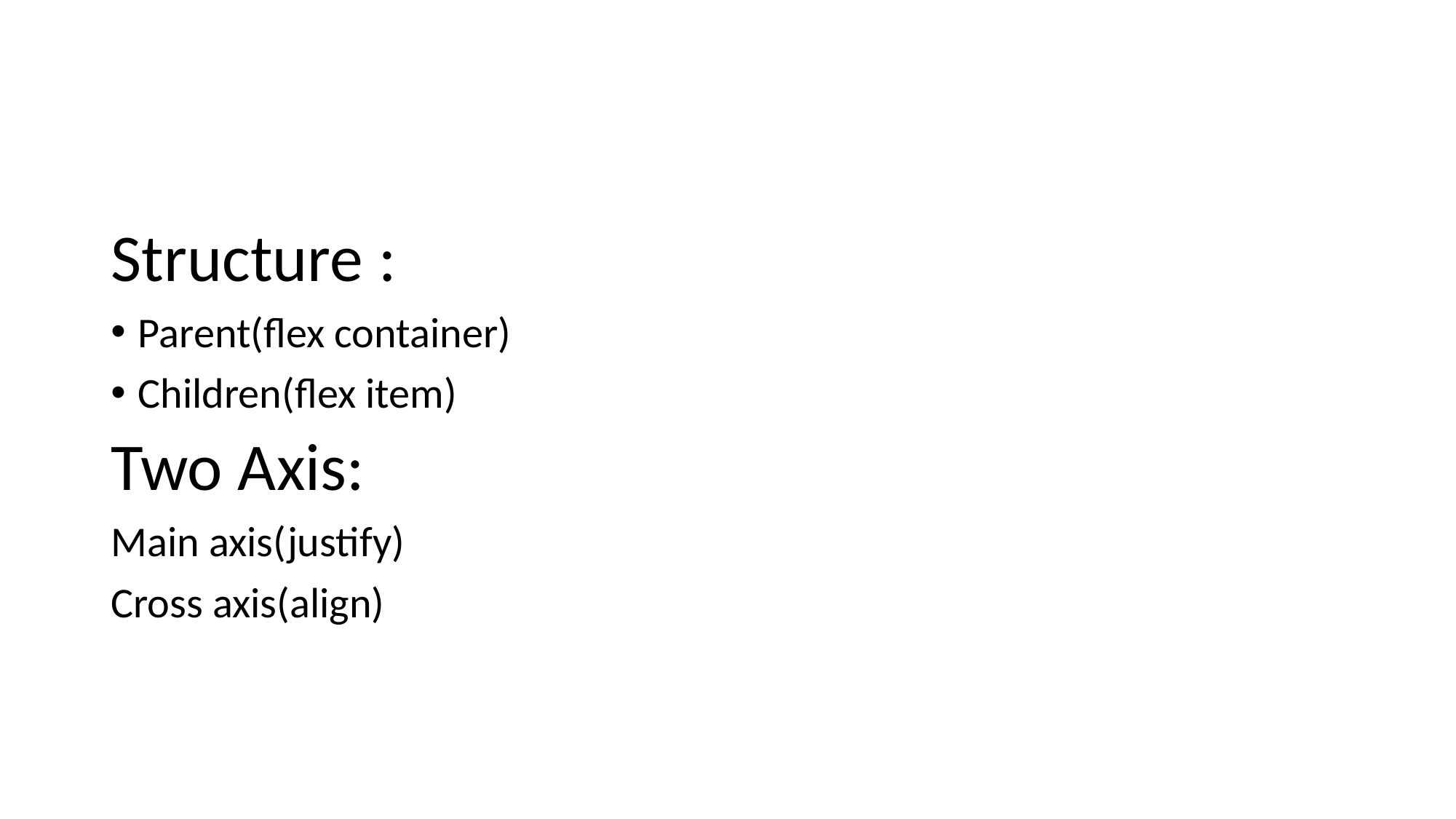

#
Structure :
Parent(flex container)
Children(flex item)
Two Axis:
Main axis(justify)
Cross axis(align)